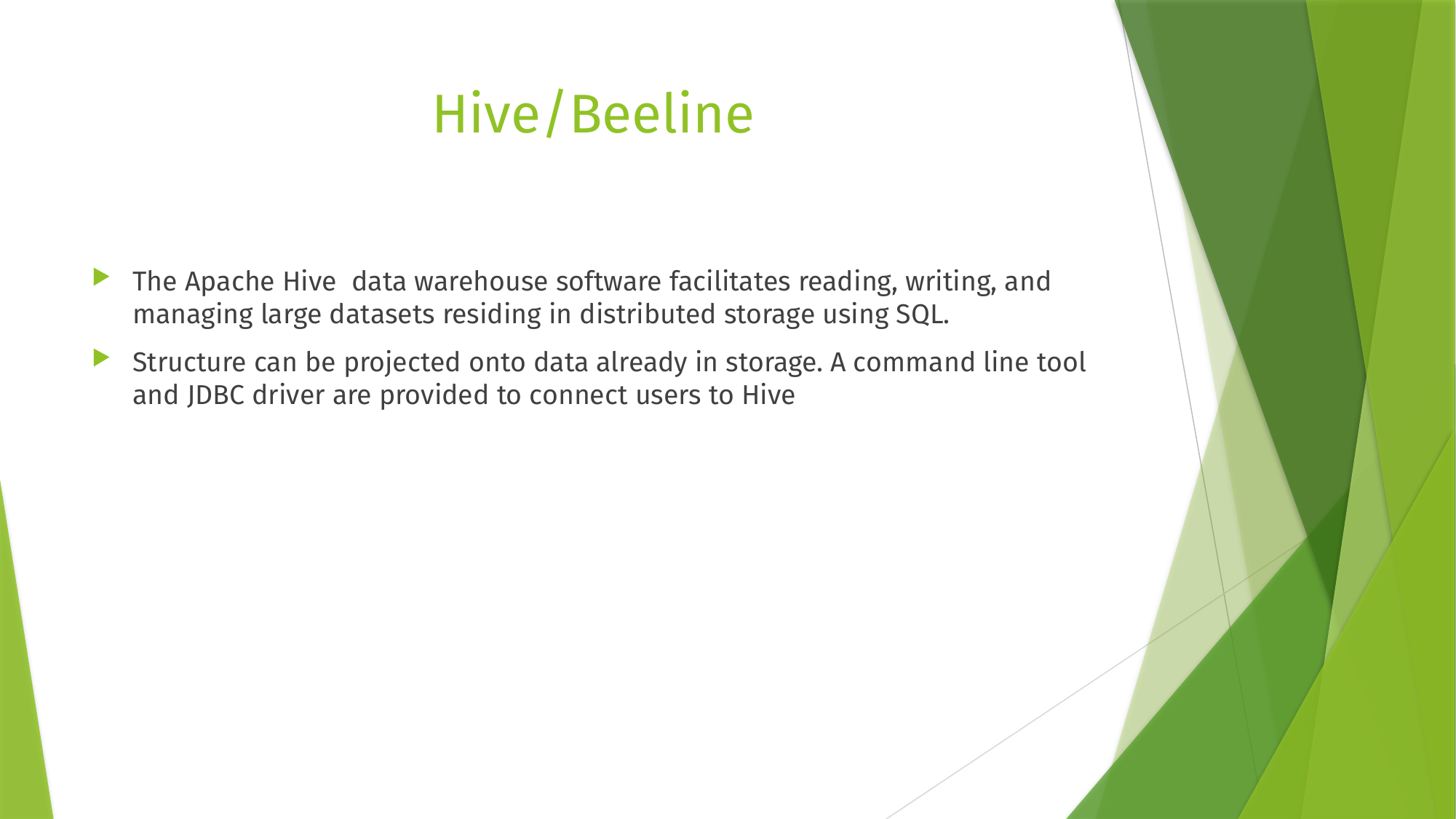

# Hive/Beeline
The Apache Hive  data warehouse software facilitates reading, writing, and managing large datasets residing in distributed storage using SQL.
Structure can be projected onto data already in storage. A command line tool and JDBC driver are provided to connect users to Hive